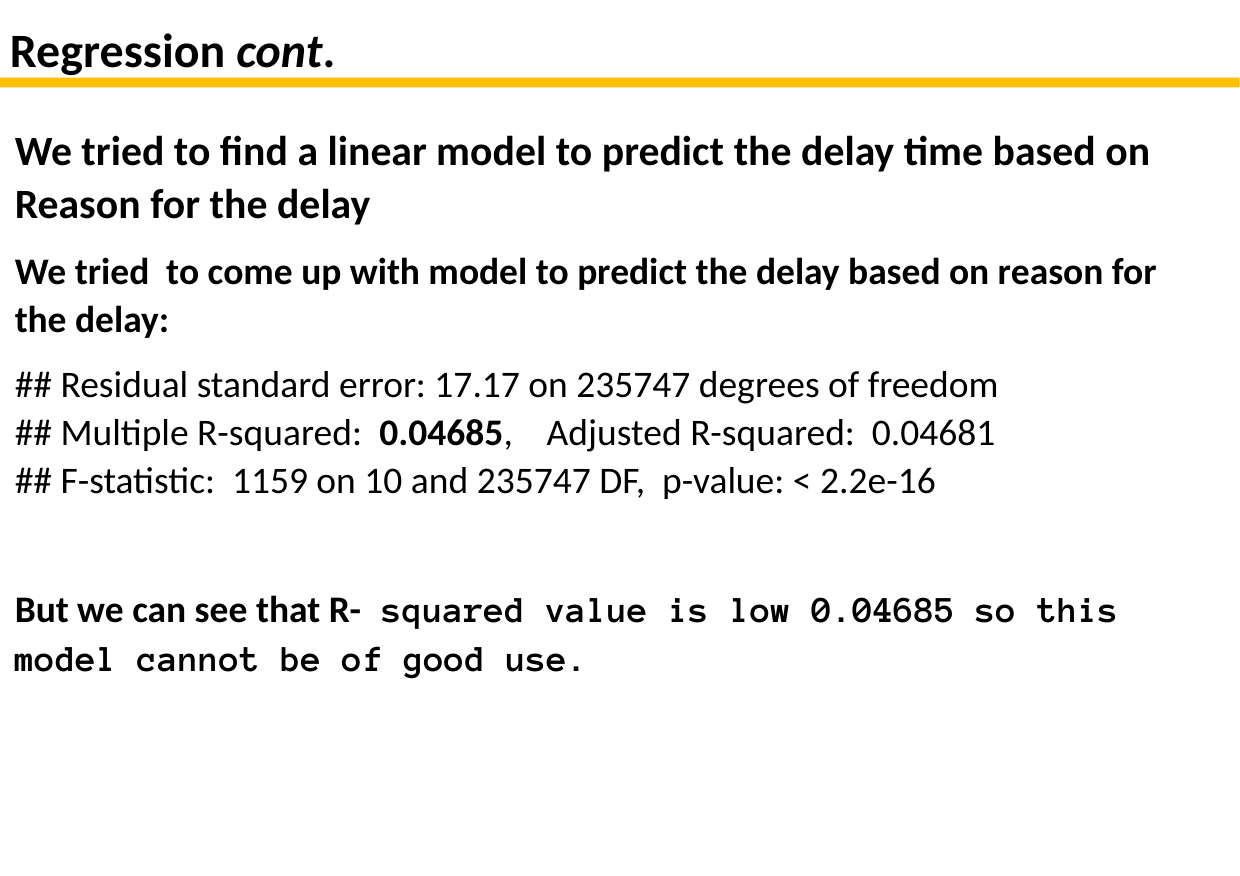

# Regression cont.
We tried to find a linear model to predict the delay time based on Reason for the delay
We tried  to come up with model to predict the delay based on reason for the delay:
## Residual standard error: 17.17 on 235747 degrees of freedom ## Multiple R-squared:  0.04685,    Adjusted R-squared:  0.04681 ## F-statistic:  1159 on 10 and 235747 DF,  p-value: < 2.2e-16

But we can see that R- squared value is low 0.04685 so this model cannot be of good use.